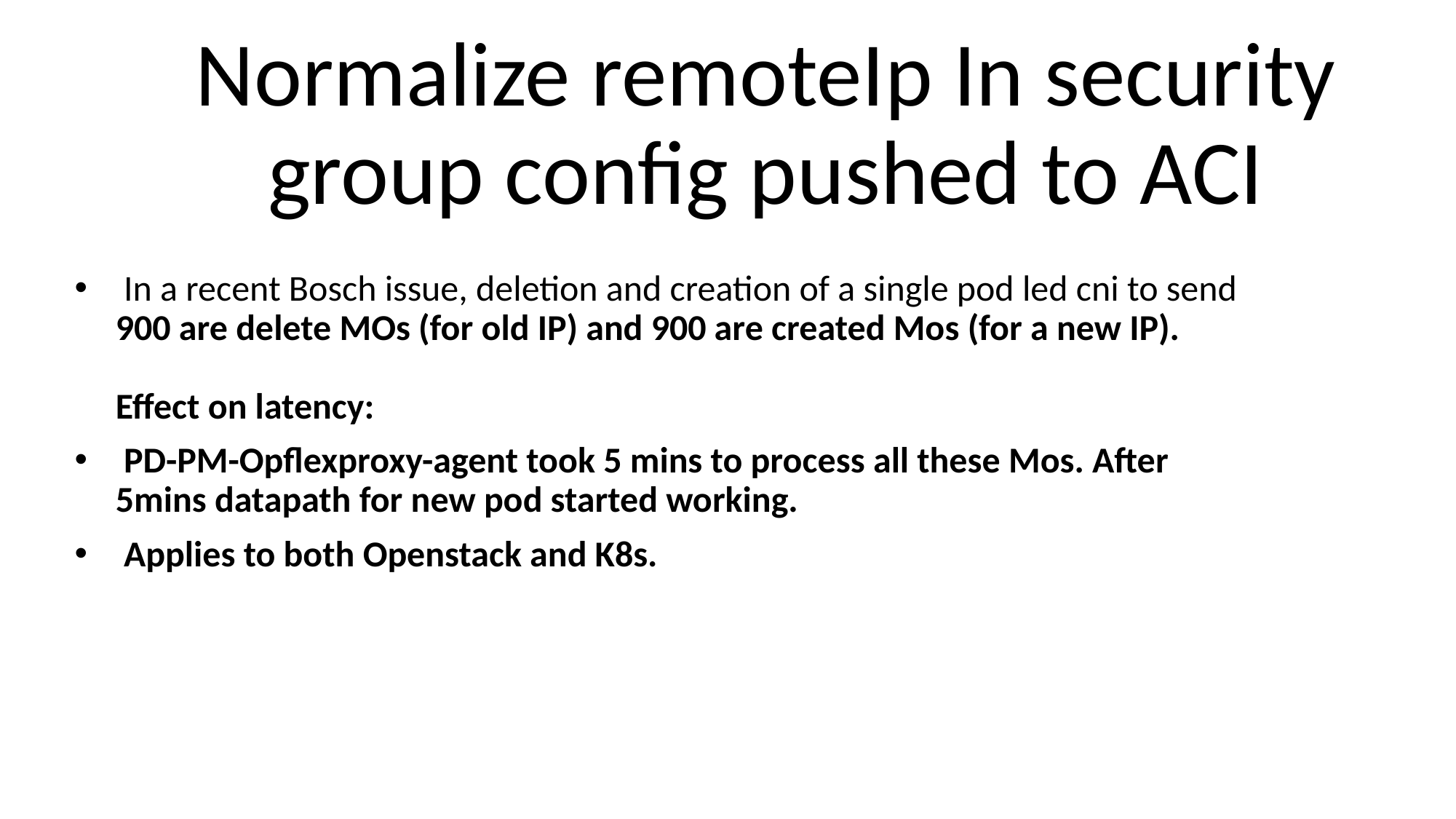

# Normalize remoteIp In security group config pushed to ACI
 In a recent Bosch issue, deletion and creation of a single pod led cni to send 900 are delete MOs (for old IP) and 900 are created Mos (for a new IP).
Effect on latency:
 PD-PM-Opflexproxy-agent took 5 mins to process all these Mos. After 5mins datapath for new pod started working.
 Applies to both Openstack and K8s.